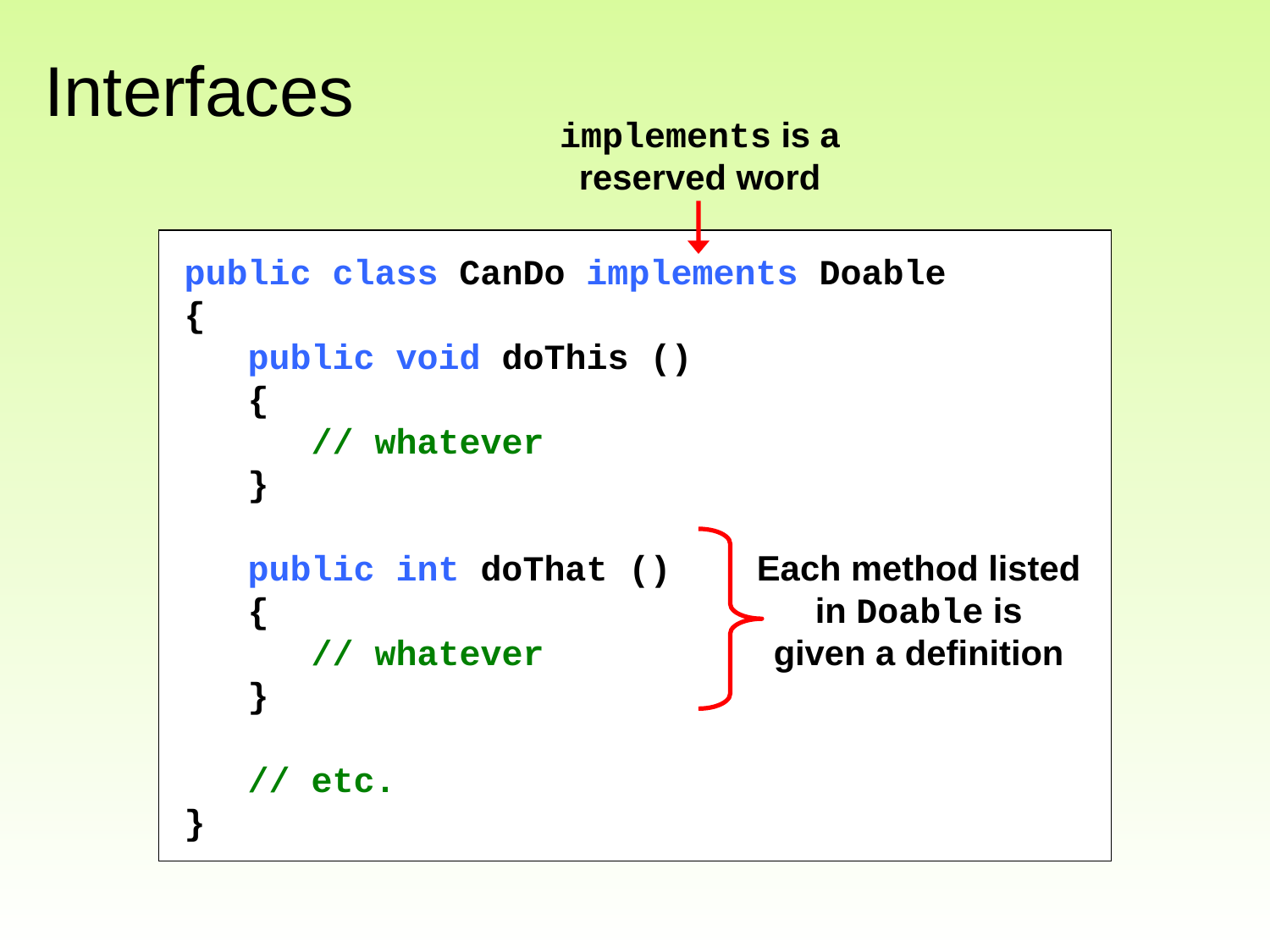

# Interfaces
implements is a
reserved word

public class CanDo implements Doable
{
   public void doThis ()
   {
      // whatever
   }

   public int doThat ()
   {
      // whatever
   }

   // etc.
}

Each method listed
in Doable is
given a definition